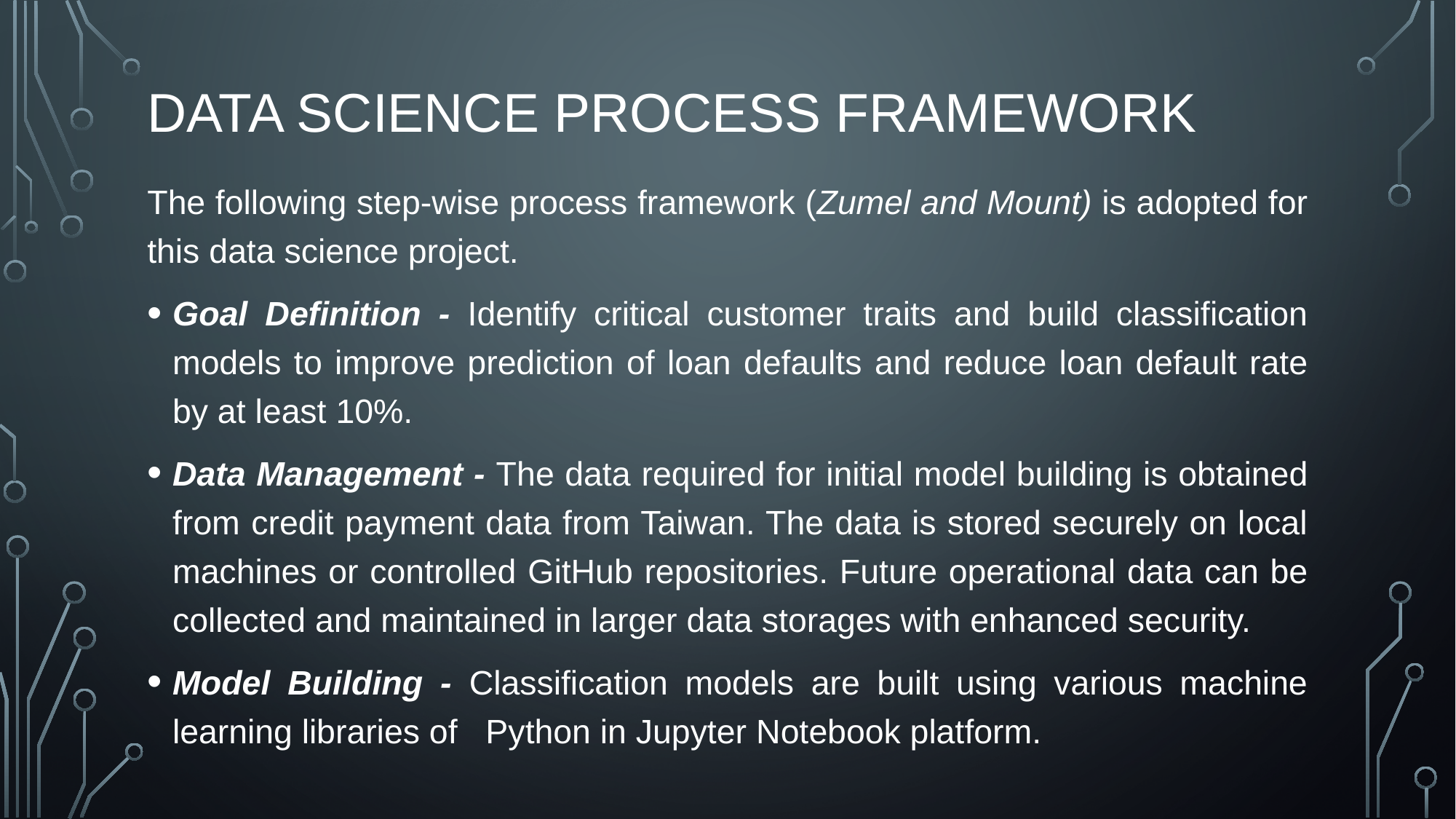

# Data Science Process Framework
The following step-wise process framework (Zumel and Mount) is adopted for this data science project.
Goal Definition - Identify critical customer traits and build classification models to improve prediction of loan defaults and reduce loan default rate by at least 10%.
Data Management - The data required for initial model building is obtained from credit payment data from Taiwan. The data is stored securely on local machines or controlled GitHub repositories. Future operational data can be collected and maintained in larger data storages with enhanced security.
Model Building - Classification models are built using various machine learning libraries of   Python in Jupyter Notebook platform.